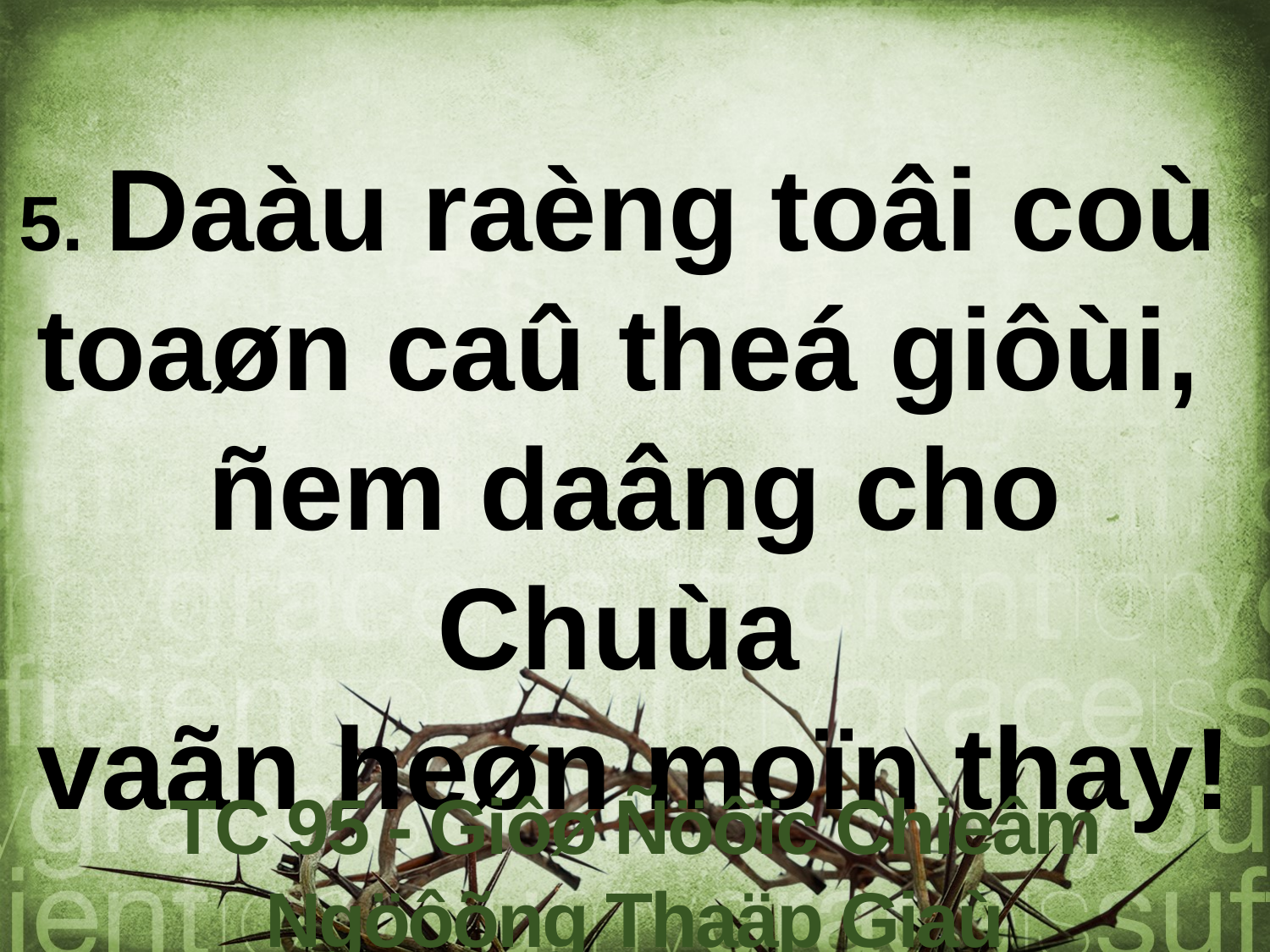

5. Daàu raèng toâi coù
toaøn caû theá giôùi,
ñem daâng cho Chuùa
vaãn heøn moïn thay!
TC 95 - Giôø Ñöôïc Chieâm Ngöôõng Thaäp Giaù